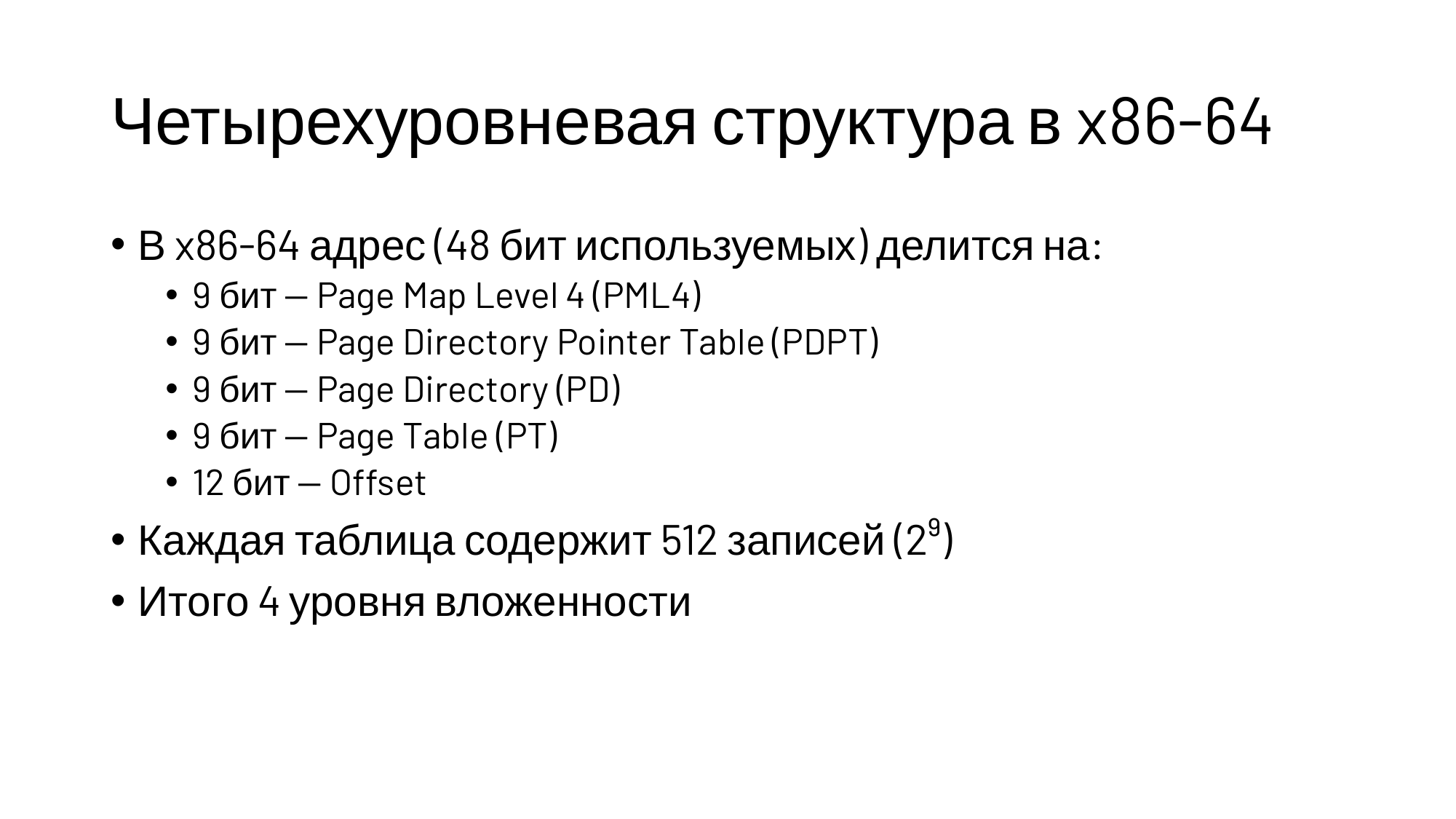

# Четырехуровневая структура в x86-64
В x86-64 адрес (48 бит используемых) делится на:
9 бит — Page Map Level 4 (PML4)
9 бит — Page Directory Pointer Table (PDPT)
9 бит — Page Directory (PD)
9 бит — Page Table (PT)
12 бит — Offset
Каждая таблица содержит 512 записей (2⁹)
Итого 4 уровня вложенности